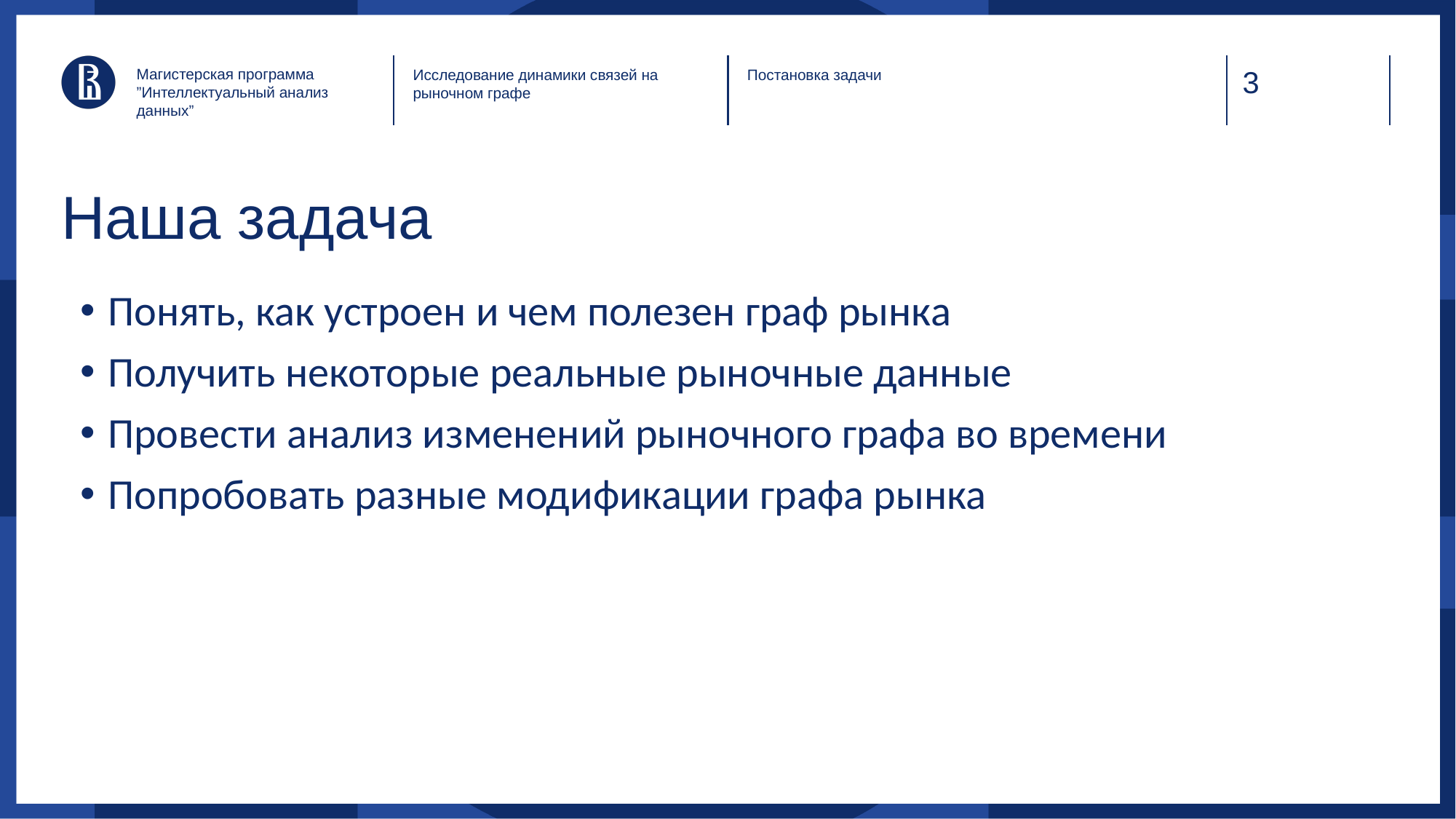

Магистерская программа ”Интеллектуальный анализ данных”

Исследование динамики связей на рыночном графе
Постановка задачи
Наша задача
Понять, как устроен и чем полезен граф рынка
Получить некоторые реальные рыночные данные
Провести анализ изменений рыночного графа во времени
Попробовать разные модификации графа рынка